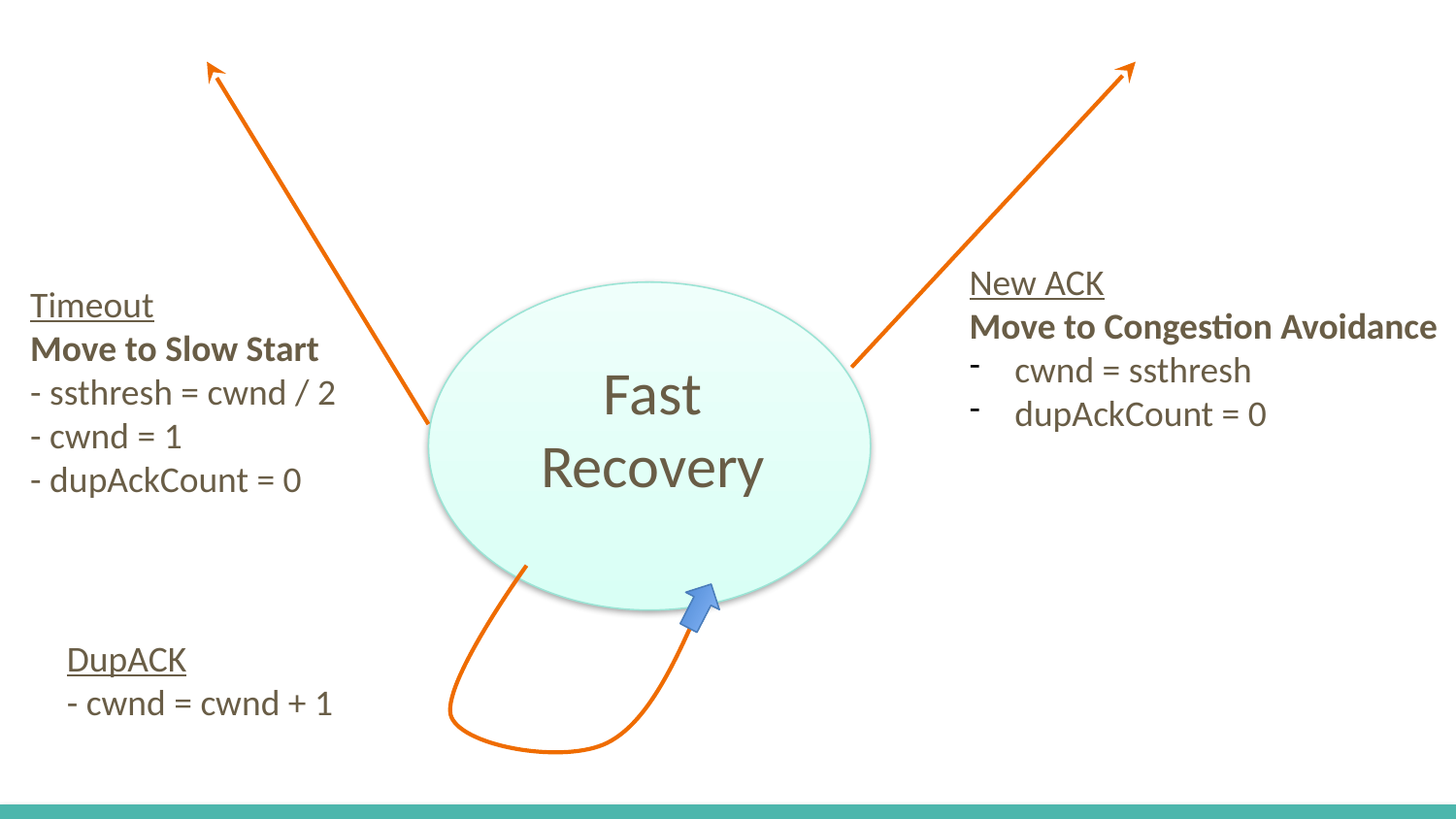

New ACK
Move to Congestion Avoidance
cwnd = ssthresh
dupAckCount = 0
Timeout
Move to Slow Start
- ssthresh = cwnd / 2
- cwnd = 1
- dupAckCount = 0

Fast Recovery

DupACK
- cwnd = cwnd + 1